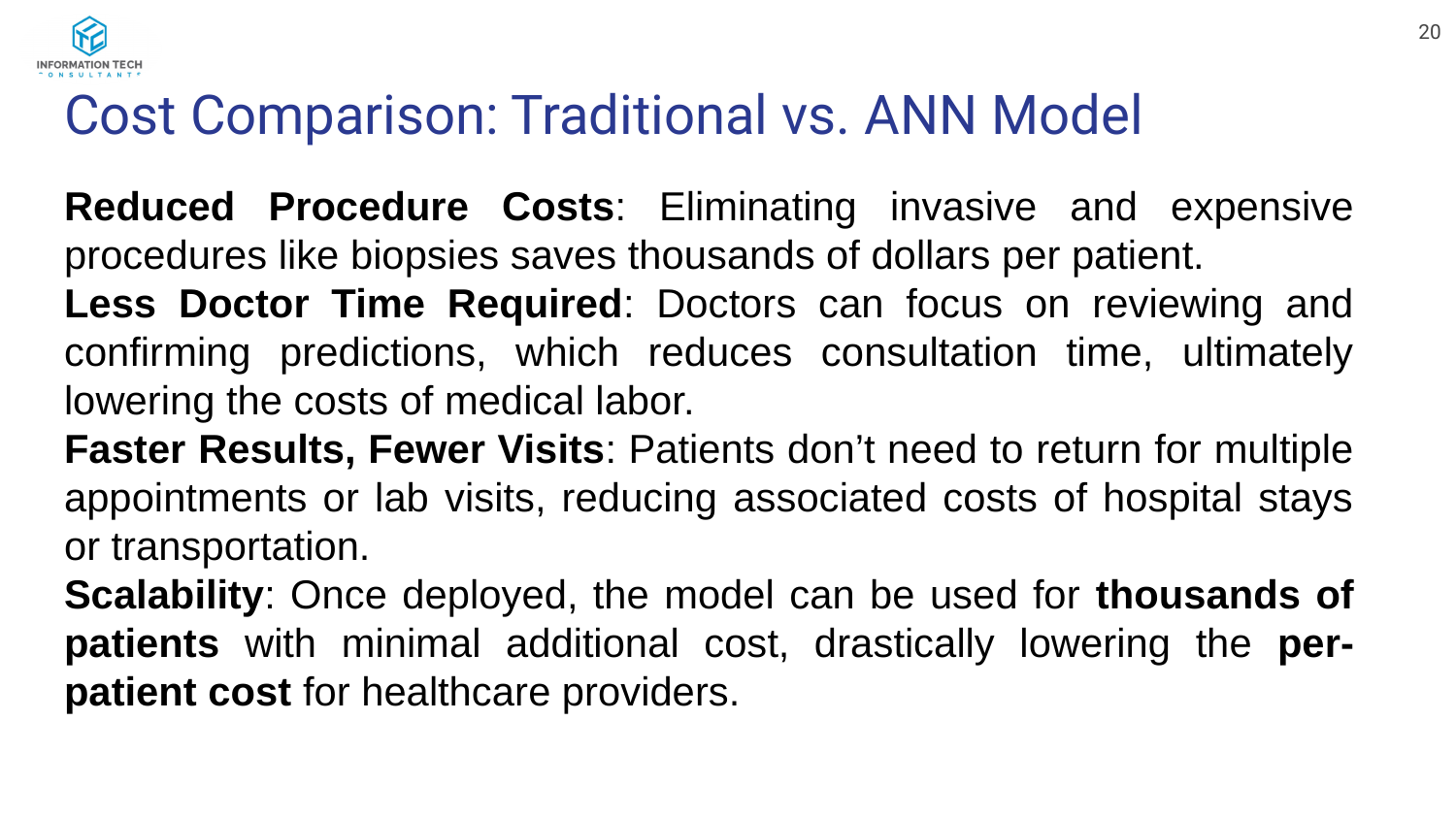

20
# Cost Comparison: Traditional vs. ANN Model
Reduced Procedure Costs: Eliminating invasive and expensive procedures like biopsies saves thousands of dollars per patient.
Less Doctor Time Required: Doctors can focus on reviewing and confirming predictions, which reduces consultation time, ultimately lowering the costs of medical labor.
Faster Results, Fewer Visits: Patients don’t need to return for multiple appointments or lab visits, reducing associated costs of hospital stays or transportation.
Scalability: Once deployed, the model can be used for thousands of patients with minimal additional cost, drastically lowering the per-patient cost for healthcare providers.